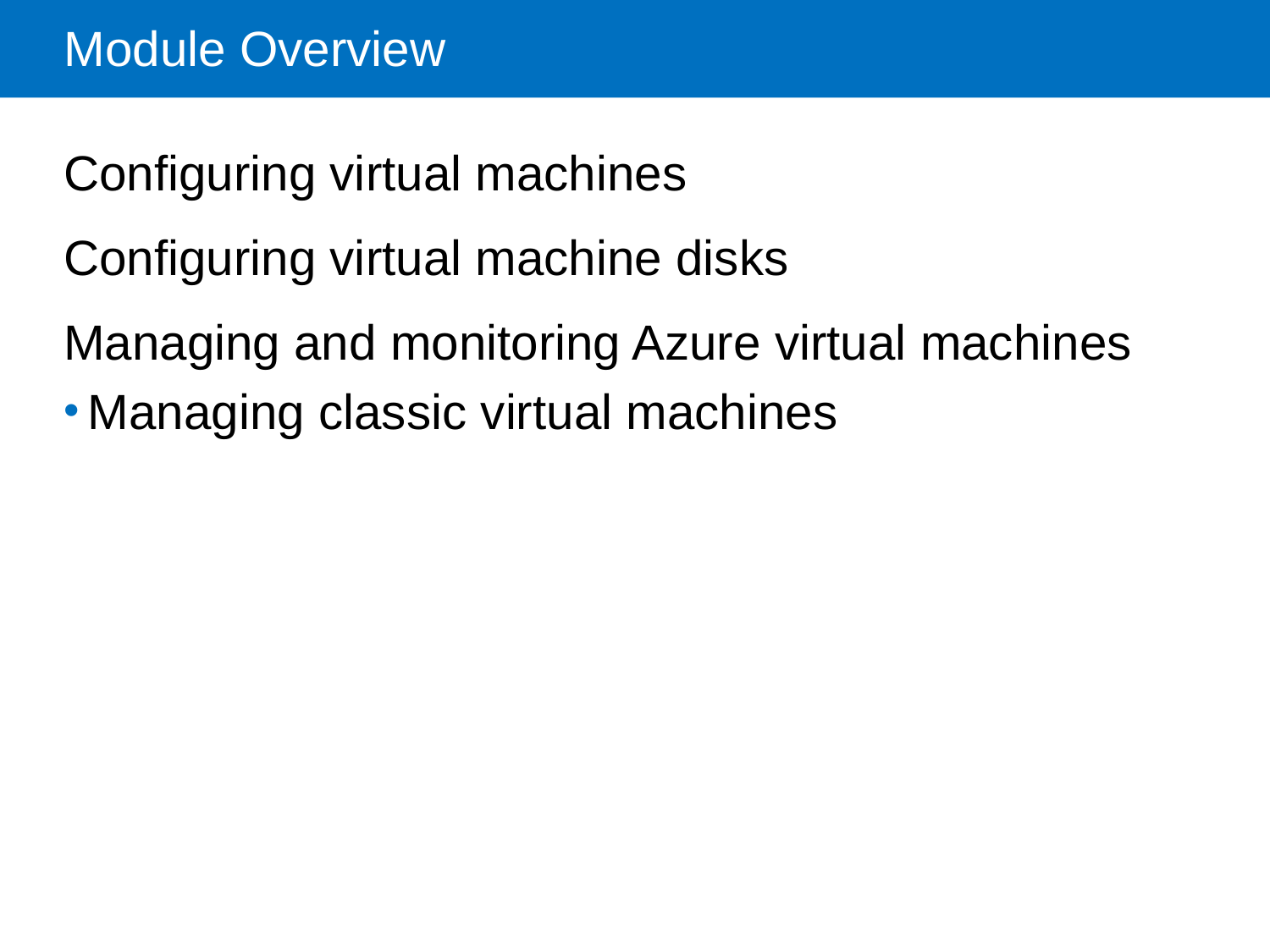

# Module Overview
Configuring virtual machines
Configuring virtual machine disks
Managing and monitoring Azure virtual machines
Managing classic virtual machines